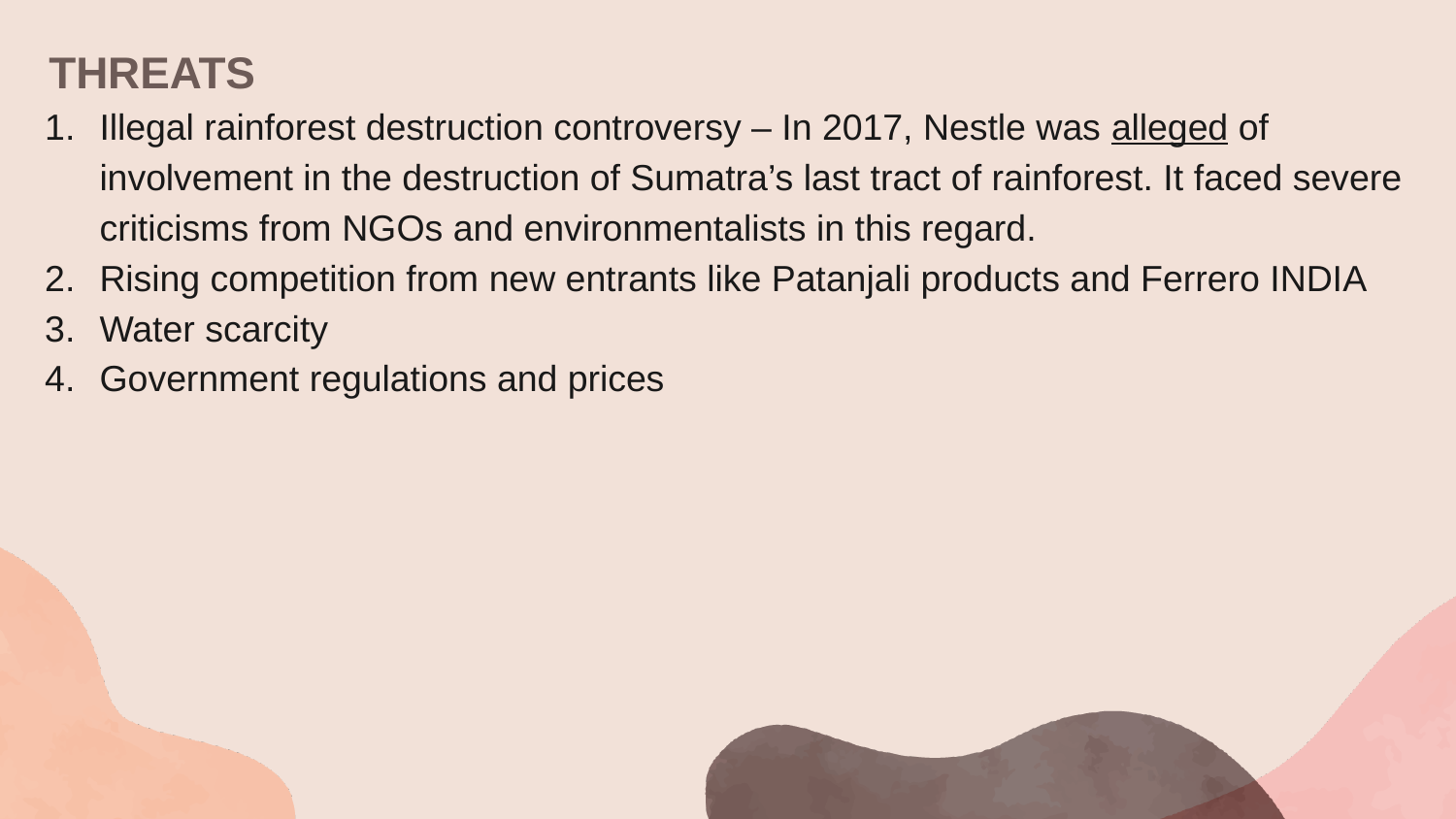

THREATS
Illegal rainforest destruction controversy – In 2017, Nestle was alleged of involvement in the destruction of Sumatra’s last tract of rainforest. It faced severe criticisms from NGOs and environmentalists in this regard.
Rising competition from new entrants like Patanjali products and Ferrero INDIA
Water scarcity
Government regulations and prices